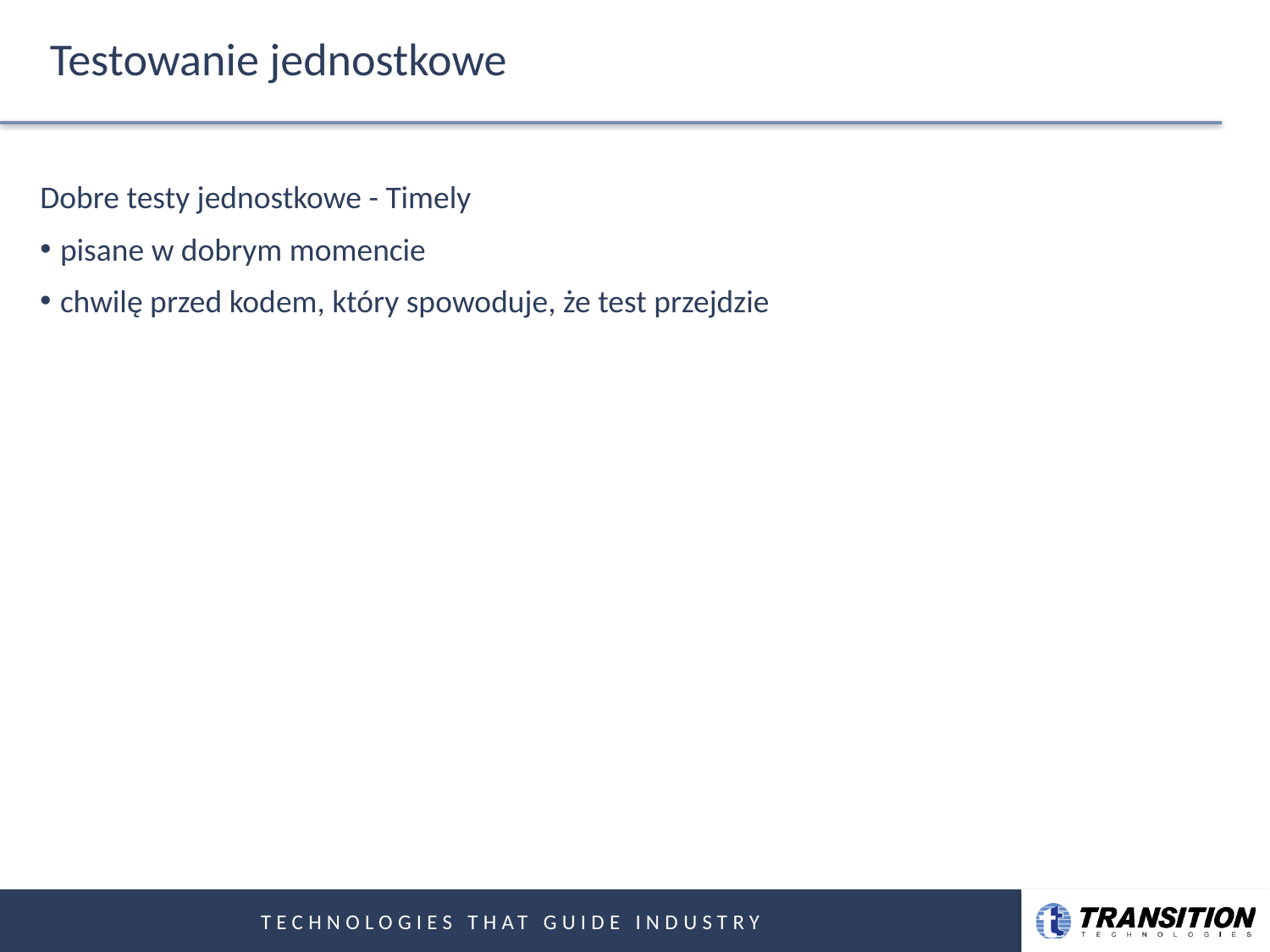

# Testowanie jednostkowe
Dobre testy jednostkowe - Timely
pisane w dobrym momencie
chwilę przed kodem, który spowoduje, że test przejdzie